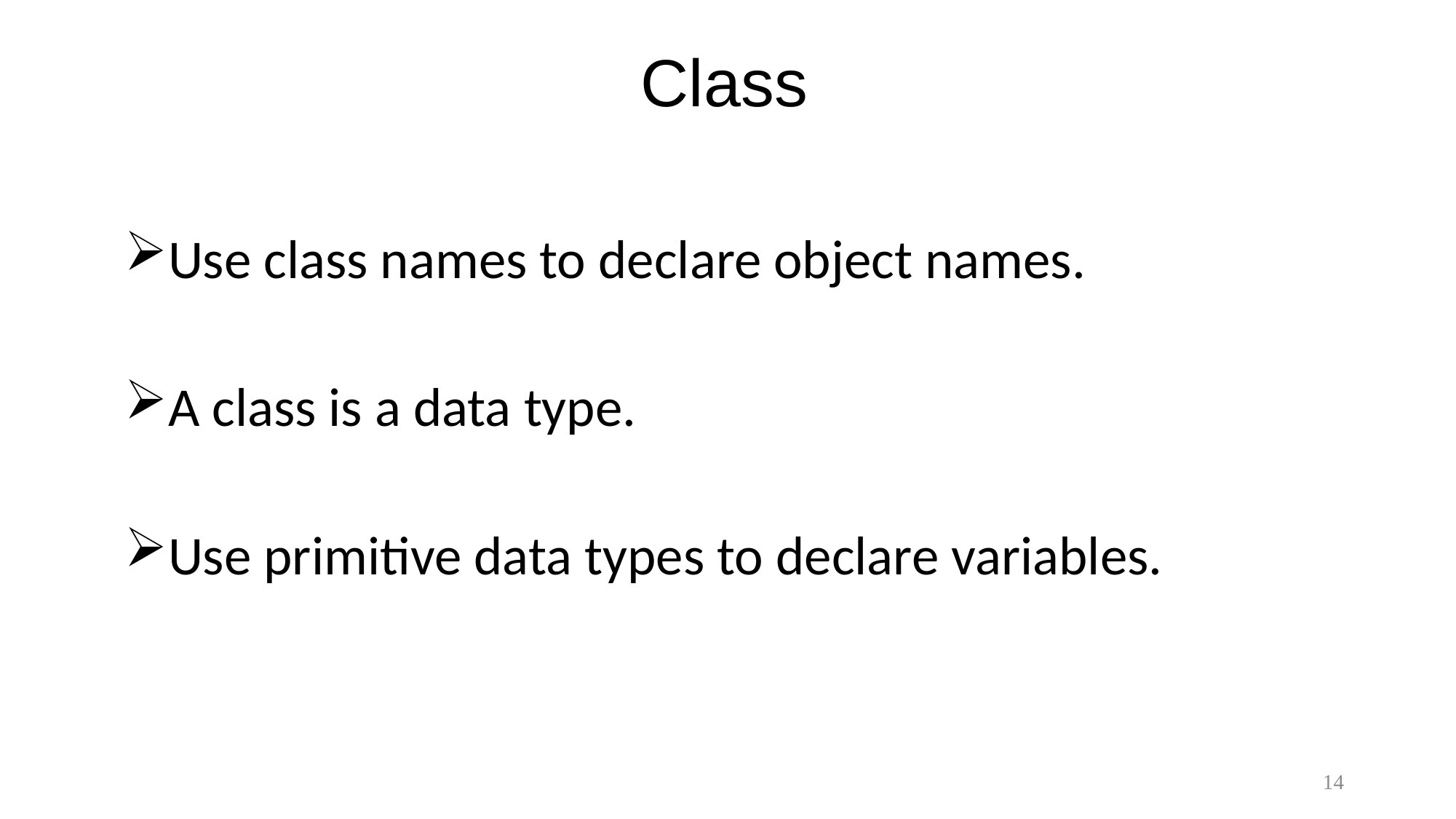

# Class

Use class names to declare object names.

A class is a data type.

Use primitive data types to declare variables.

14